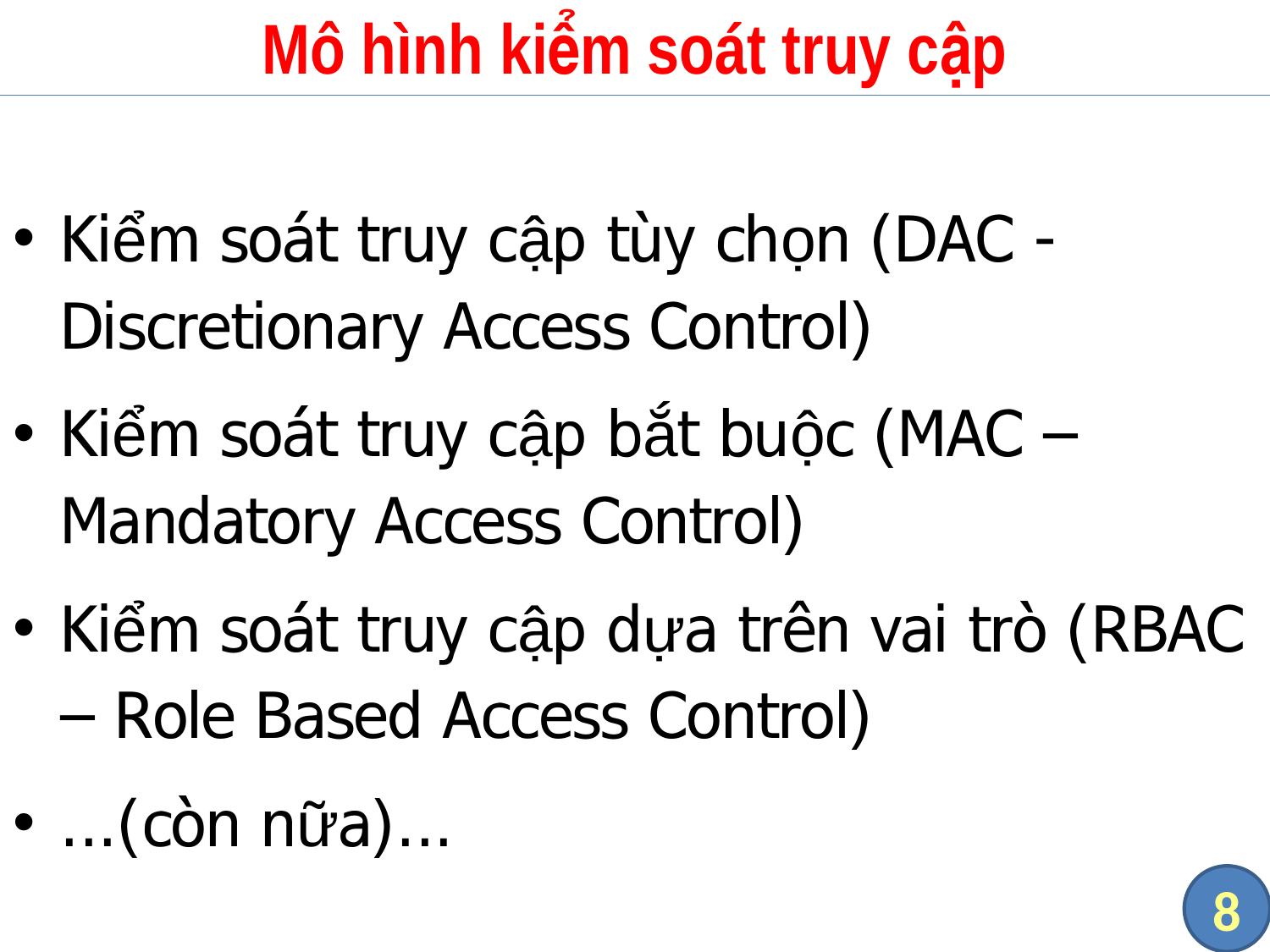

# Mô hình kiểm soát truy cập
Kiểm soát truy cập tùy chọn (DAC - Discretionary Access Control)
Kiểm soát truy cập bắt buộc (MAC – Mandatory Access Control)
Kiểm soát truy cập dựa trên vai trò (RBAC – Role Based Access Control)
...(còn nữa)...
8